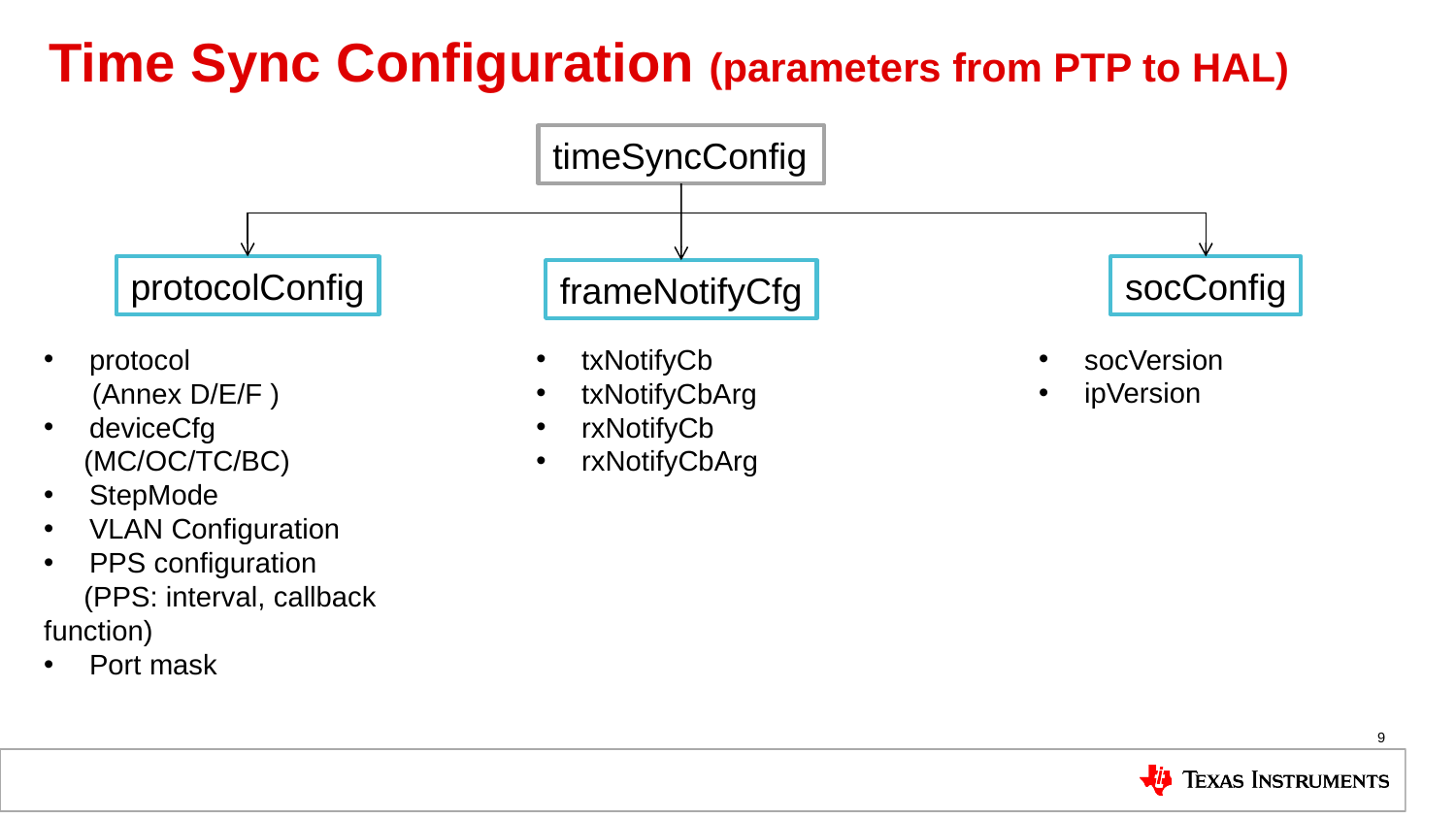

# Time Sync Configuration (parameters from PTP to HAL)
timeSyncConfig
protocolConfig
socConfig
frameNotifyCfg
socVersion
ipVersion
protocol
      (Annex D/E/F )
deviceCfg
     (MC/OC/TC/BC)
StepMode
VLAN Configuration
PPS configuration
     (PPS: interval, callback function)
Port mask
txNotifyCb
txNotifyCbArg
rxNotifyCb
rxNotifyCbArg
9